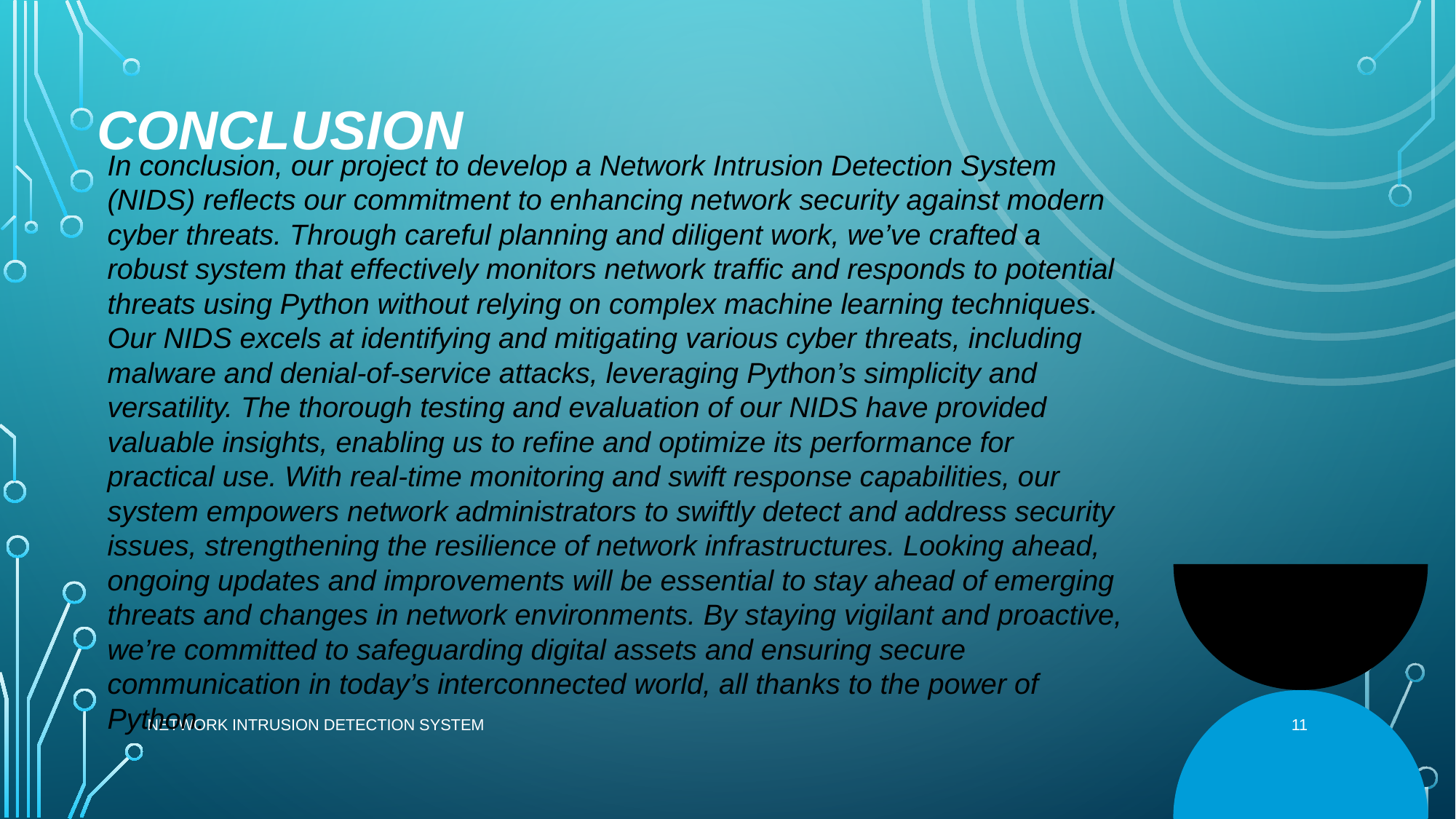

# Conclusion
In conclusion, our project to develop a Network Intrusion Detection System (NIDS) reflects our commitment to enhancing network security against modern cyber threats. Through careful planning and diligent work, we’ve crafted a robust system that effectively monitors network traffic and responds to potential threats using Python without relying on complex machine learning techniques. Our NIDS excels at identifying and mitigating various cyber threats, including malware and denial-of-service attacks, leveraging Python’s simplicity and versatility. The thorough testing and evaluation of our NIDS have provided valuable insights, enabling us to refine and optimize its performance for practical use. With real-time monitoring and swift response capabilities, our system empowers network administrators to swiftly detect and address security issues, strengthening the resilience of network infrastructures. Looking ahead, ongoing updates and improvements will be essential to stay ahead of emerging threats and changes in network environments. By staying vigilant and proactive, we’re committed to safeguarding digital assets and ensuring secure communication in today’s interconnected world, all thanks to the power of Python.
11
NETWORK INTRUSION DETECTION SYSTEM